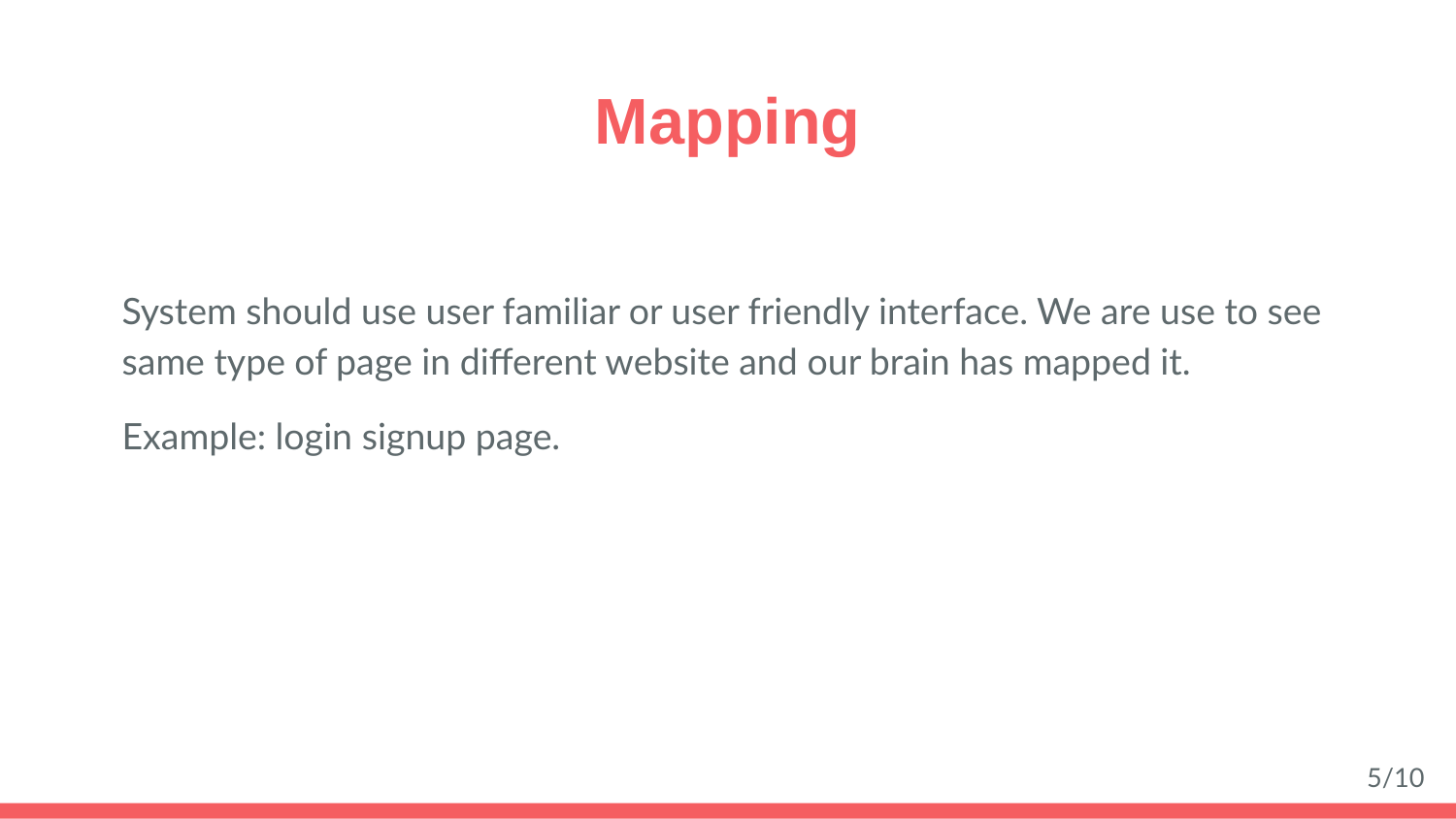

# Mapping
System should use user familiar or user friendly interface. We are use to see same type of page in different website and our brain has mapped it.
Example: login signup page.

5/10